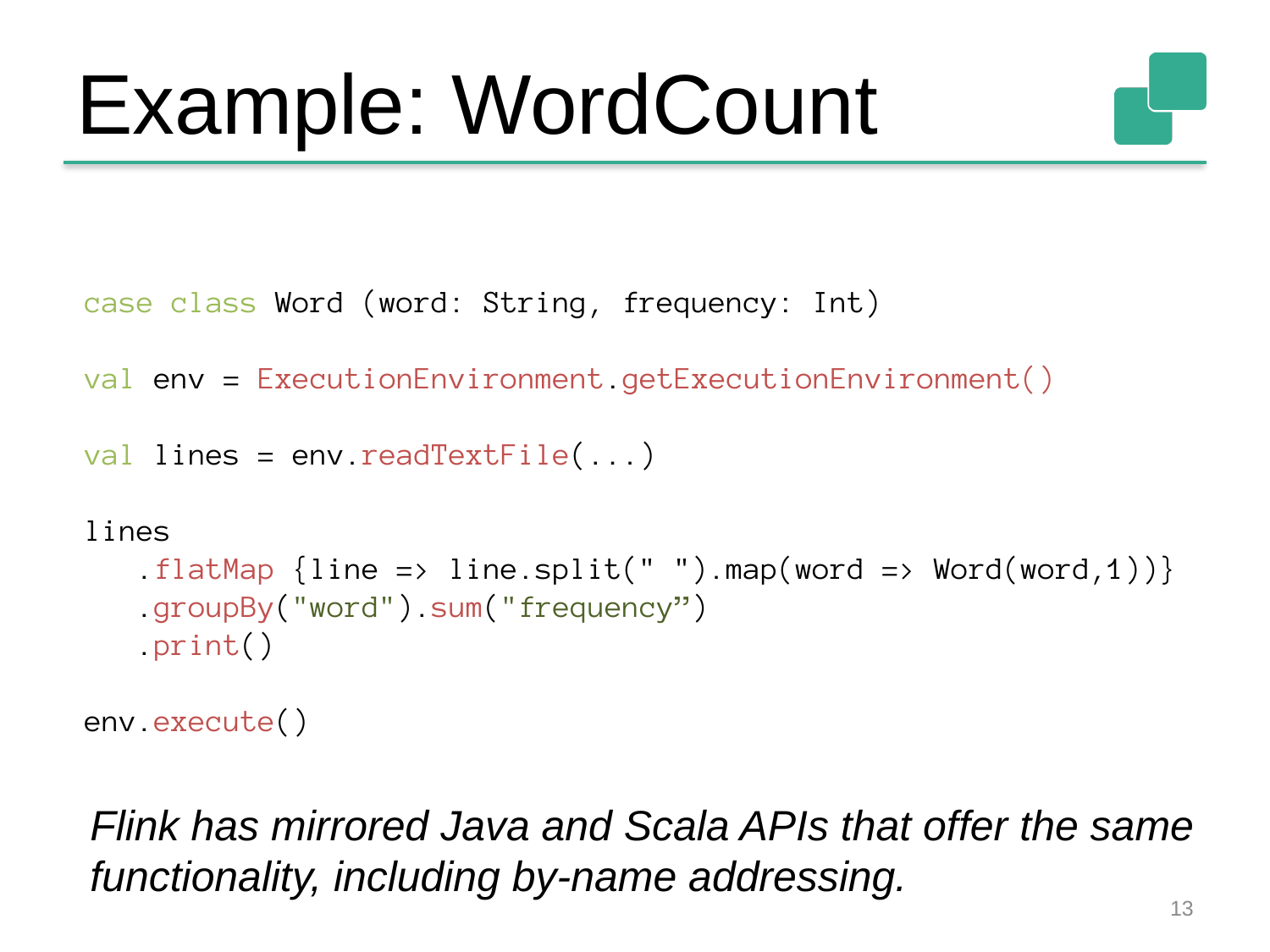

# Example: WordCount
case class Word (word: String, frequency: Int)

val env = ExecutionEnvironment.getExecutionEnvironment()

val lines = env.readTextFile(...)

lines
   .flatMap {line => line.split(" ").map(word => Word(word,1))}
   .groupBy("word").sum("frequency”)
   .print()

env.execute()
Flink has mirrored Java and Scala APIs that offer the same functionality, including by-name addressing.
13